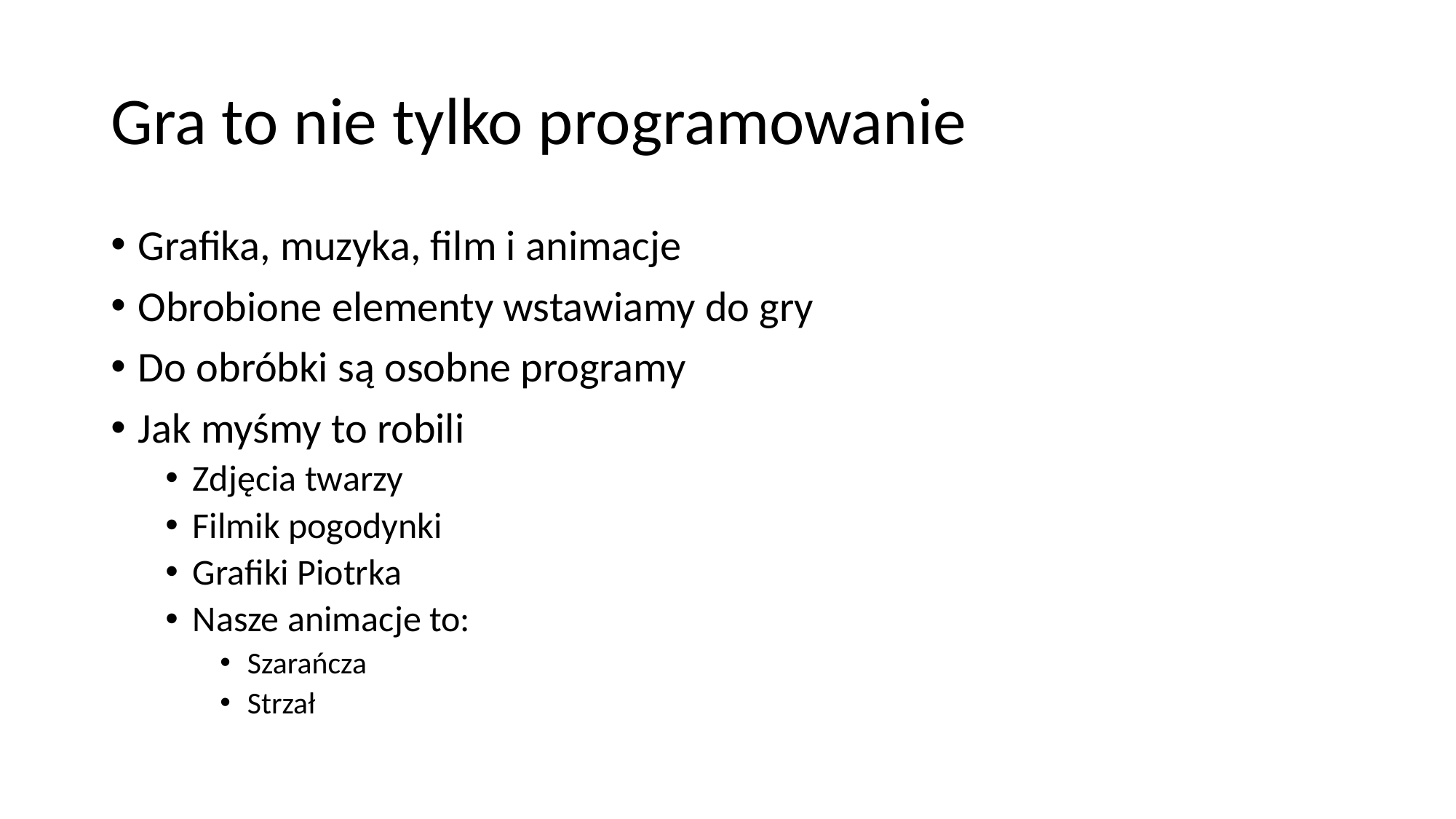

# Gra to nie tylko programowanie
Grafika, muzyka, film i animacje
Obrobione elementy wstawiamy do gry
Do obróbki są osobne programy
Jak myśmy to robili
Zdjęcia twarzy
Filmik pogodynki
Grafiki Piotrka
Nasze animacje to:
Szarańcza
Strzał